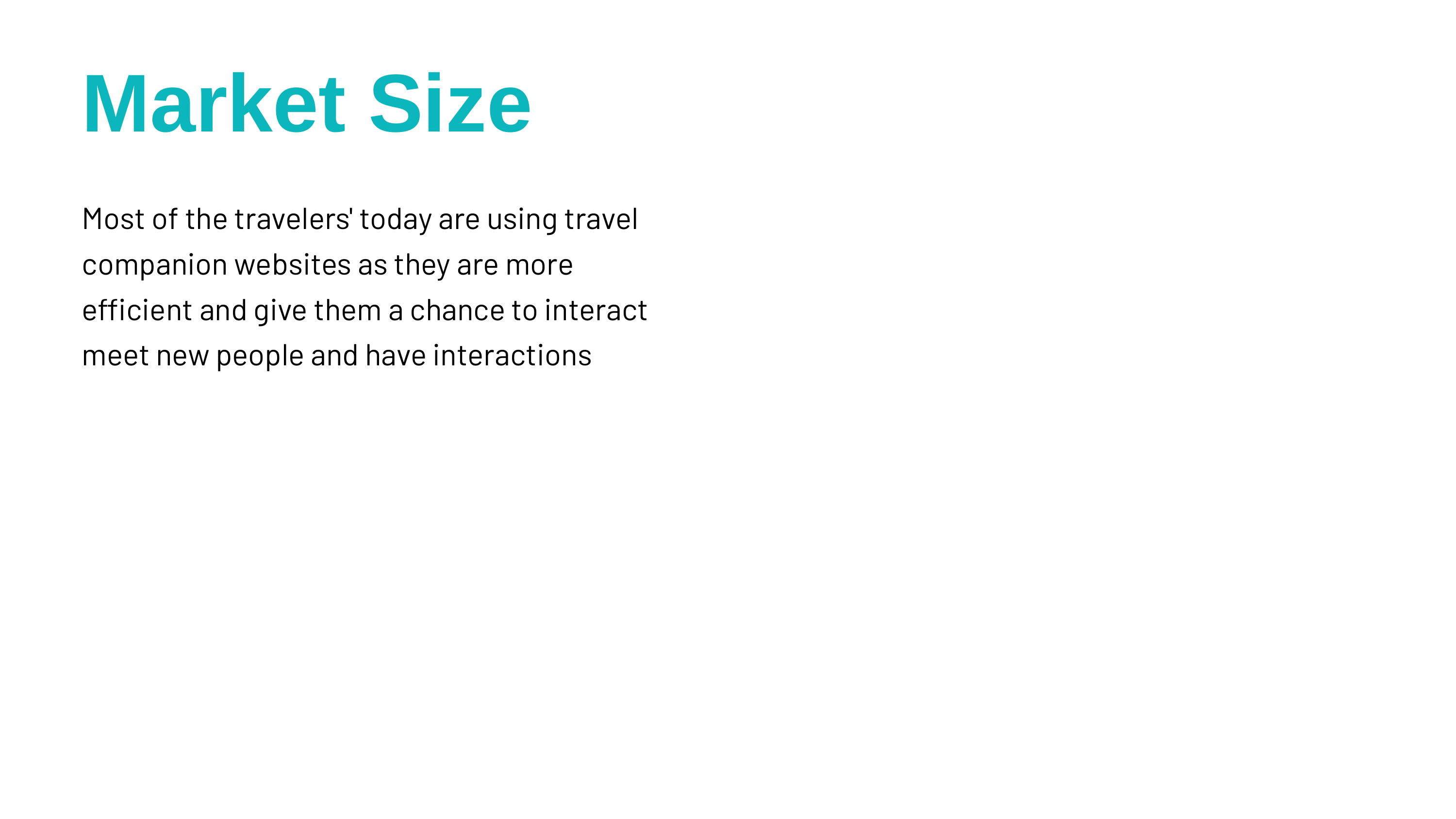

Market Size
Most of the travelers' today are using travel companion websites as they are more efficient and give them a chance to interact meet new people and have interactions